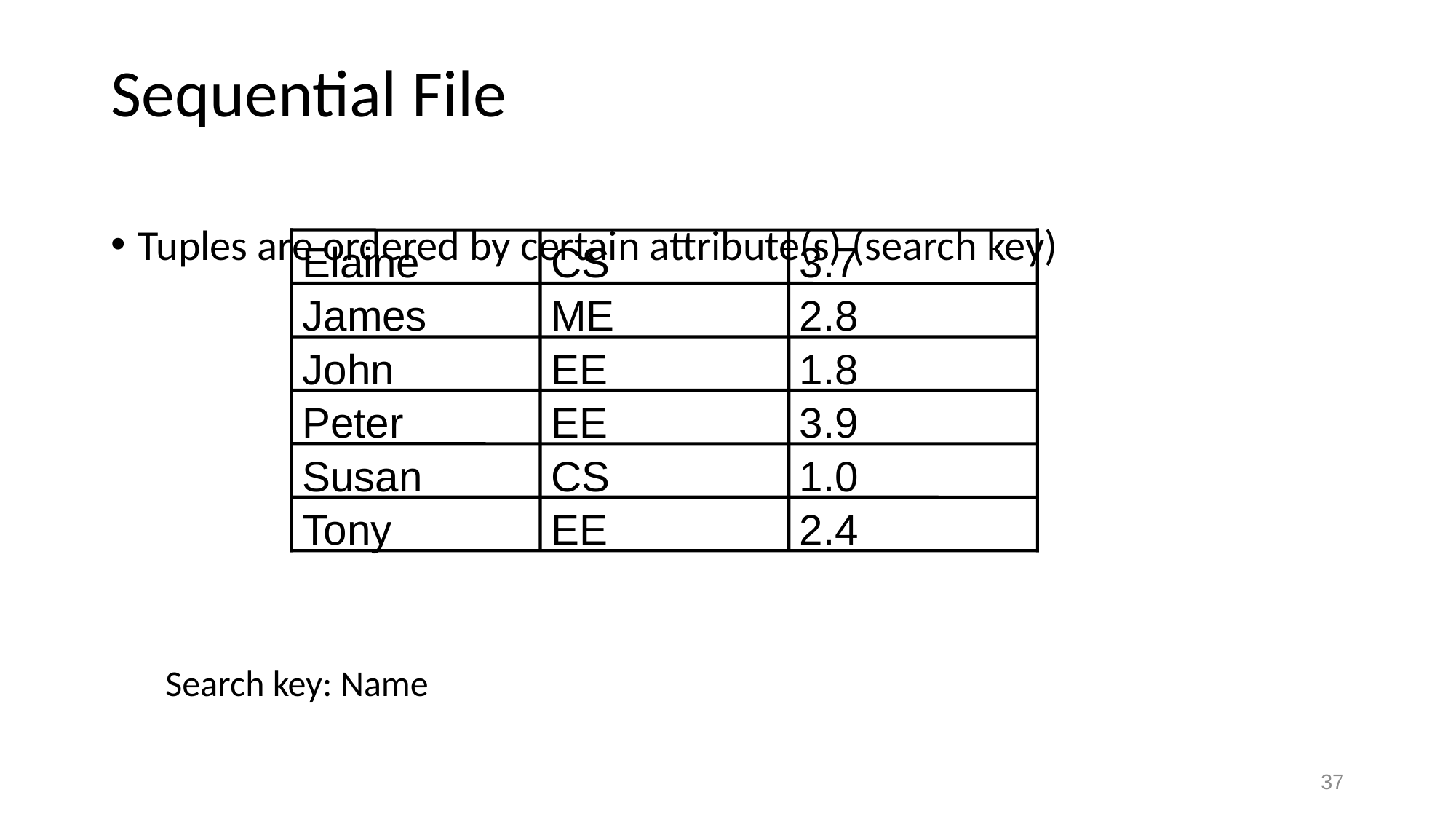

# Sequential File
Tuples are ordered by certain attribute(s) (search key)

Search key: Name
Elaine

CS

3.7

James

ME
2.8
John

EE
1.8
Peter

EE
3.9
Susan

CS
1.0
Tony

EE
2.4

37